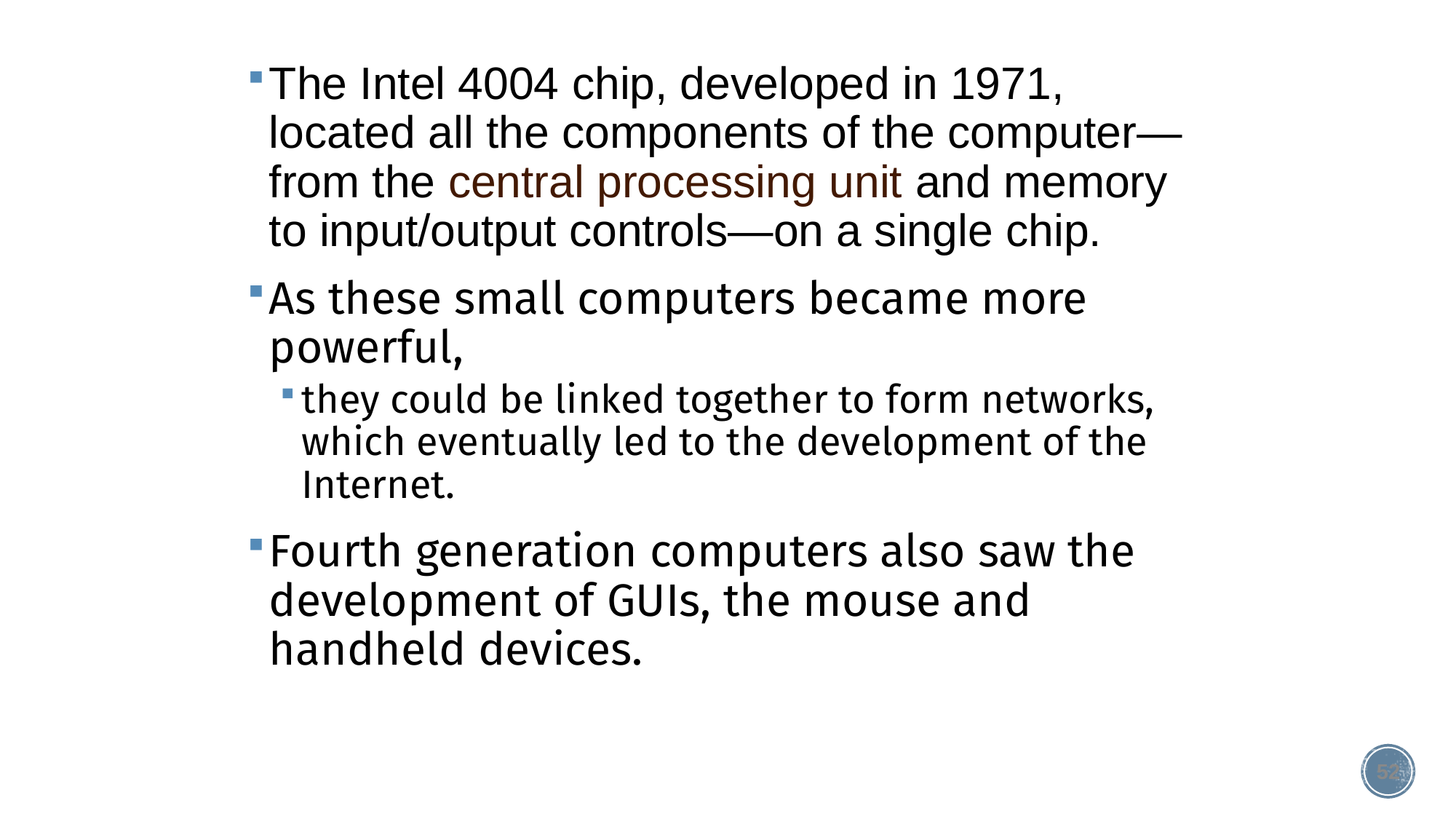

The Intel 4004 chip, developed in 1971, located all the components of the computer—from the central processing unit and memory to input/output controls—on a single chip.
As these small computers became more powerful,
they could be linked together to form networks, which eventually led to the development of the Internet.
Fourth generation computers also saw the development of GUIs, the mouse and handheld devices.
#

52